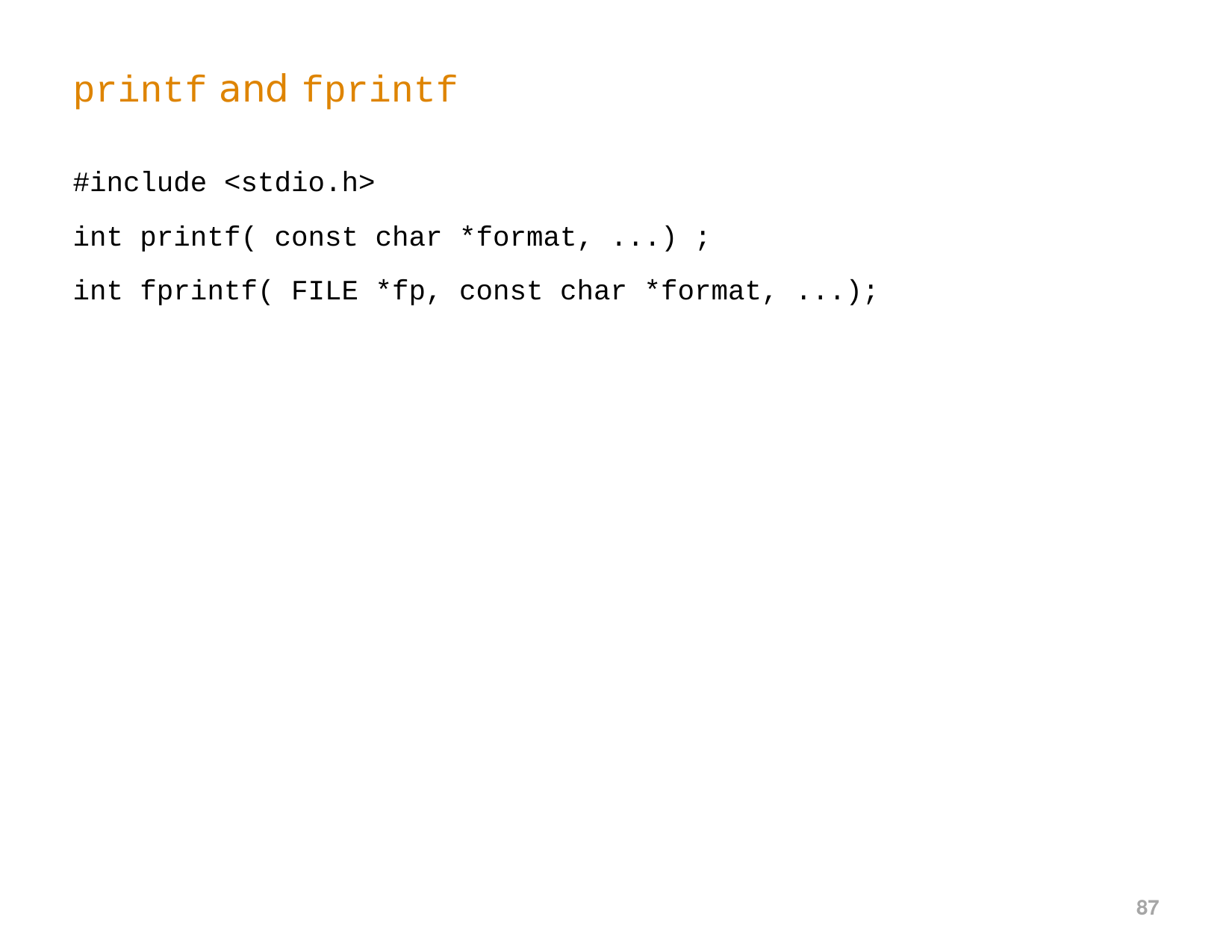

# printf and fprintf
#include <stdio.h>
int printf( const char *format, ...) ;
int fprintf( FILE *fp, const char *format, ...);

87